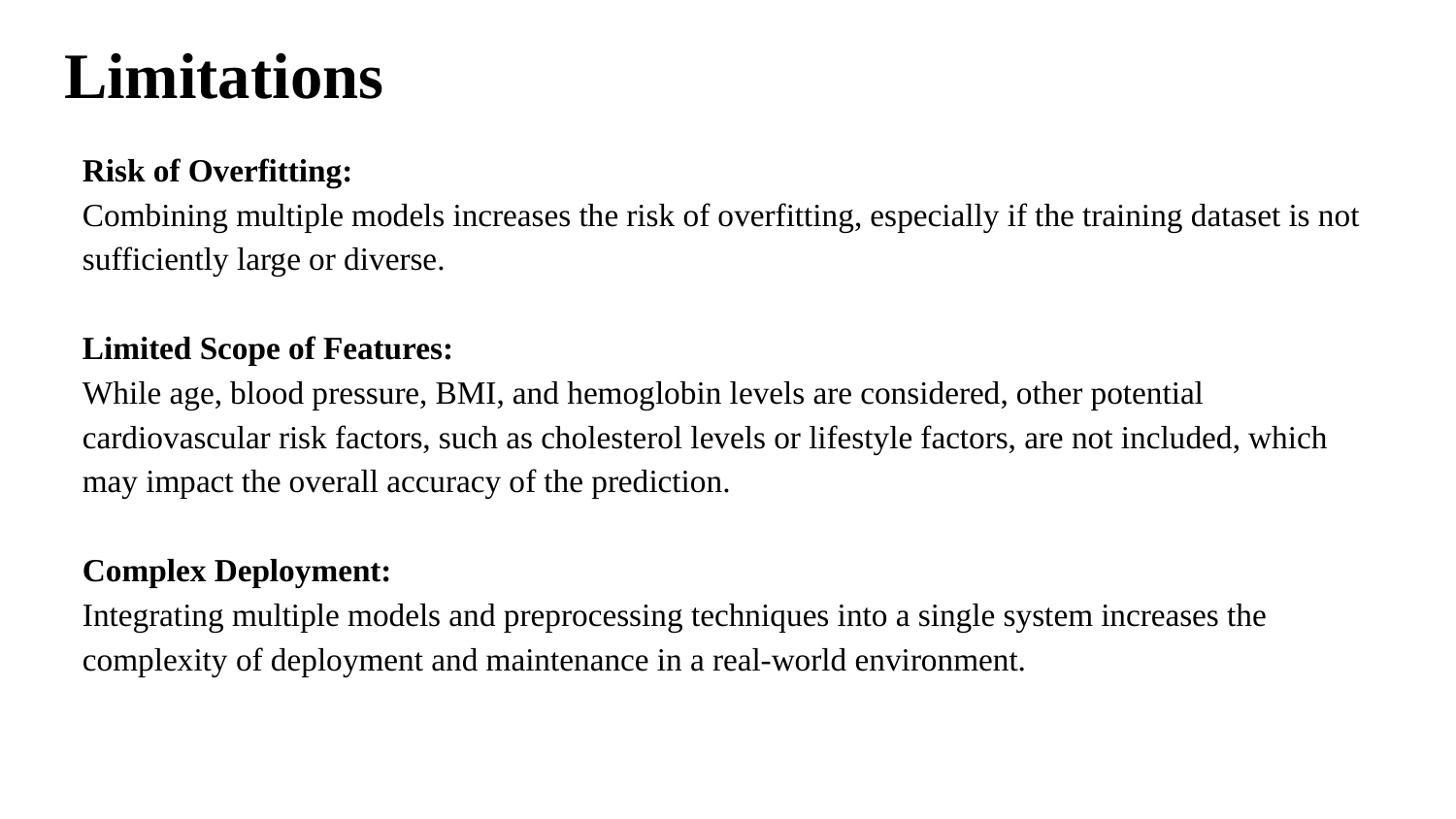

# Limitations
Risk of Overfitting:
Combining multiple models increases the risk of overfitting, especially if the training dataset is not sufficiently large or diverse.

Limited Scope of Features:
While age, blood pressure, BMI, and hemoglobin levels are considered, other potential cardiovascular risk factors, such as cholesterol levels or lifestyle factors, are not included, which may impact the overall accuracy of the prediction.

Complex Deployment:
Integrating multiple models and preprocessing techniques into a single system increases the complexity of deployment and maintenance in a real-world environment.